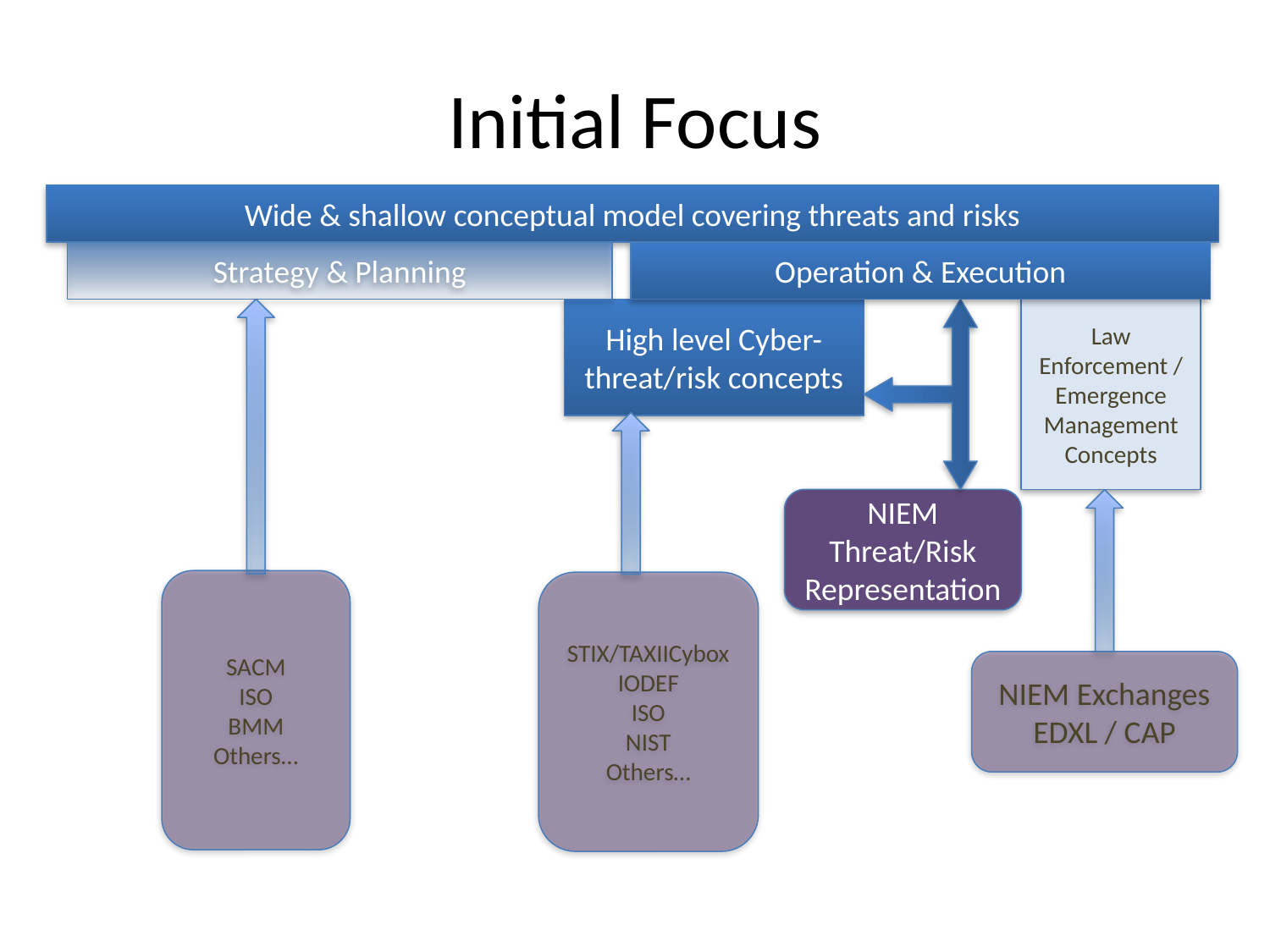

# Initial Focus
Wide & shallow conceptual model covering threats and risks
Operation & Execution
Strategy & Planning

High level Cyber-threat/risk concepts

Law Enforcement / Emergence Management Concepts

NIEM Threat/Risk Representation

SACM
ISO
BMM
Others…
STIX/TAXIICybox
IODEF
ISO
NIST
Others…
NIEM Exchanges
EDXL / CAP